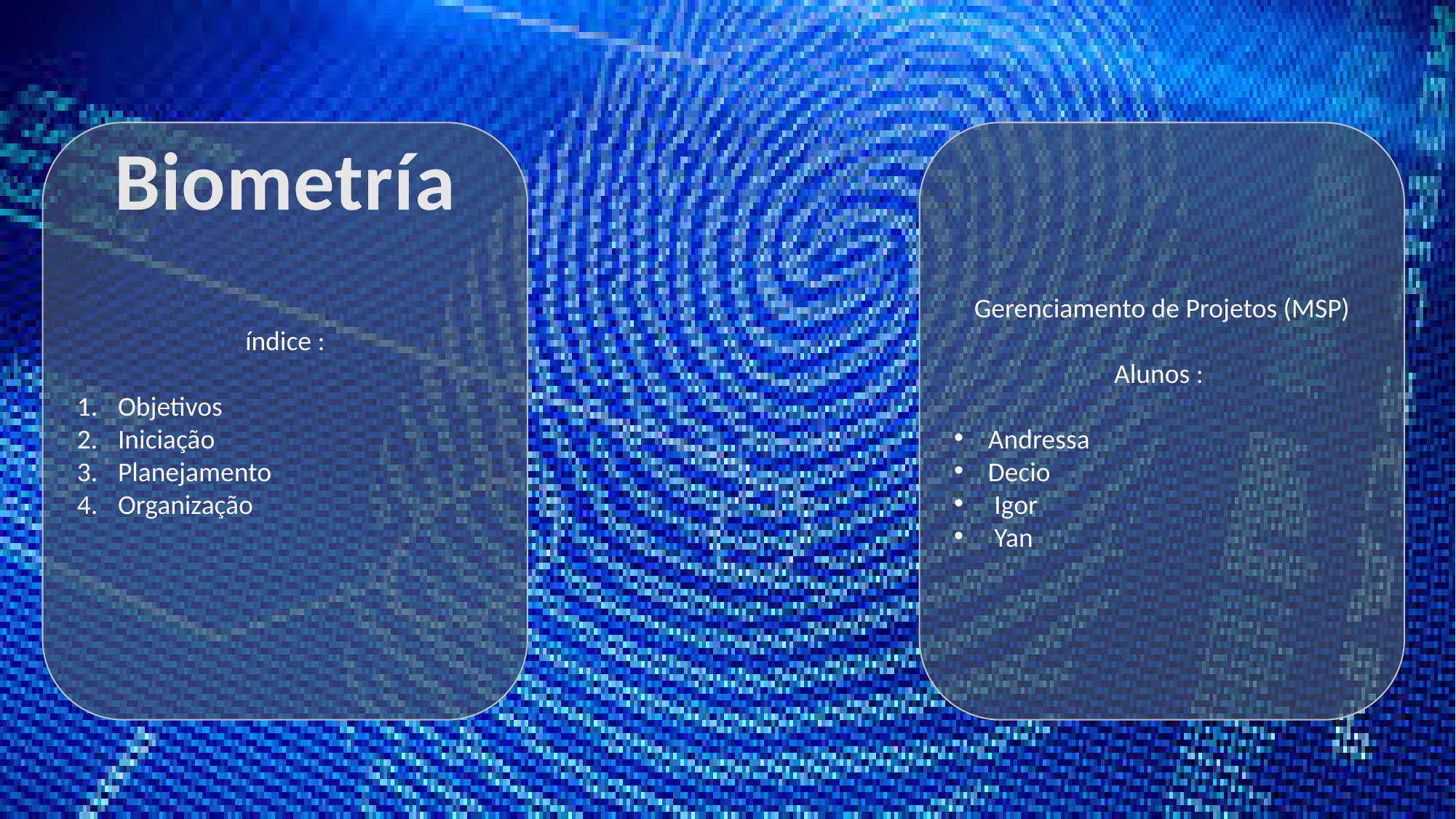

índice :

Objetivos
Iniciação
Planejamento
Organização
Biometría
Gerenciamento de Projetos (MSP)

Alunos :

Andressa
Decio
 Igor
 Yan